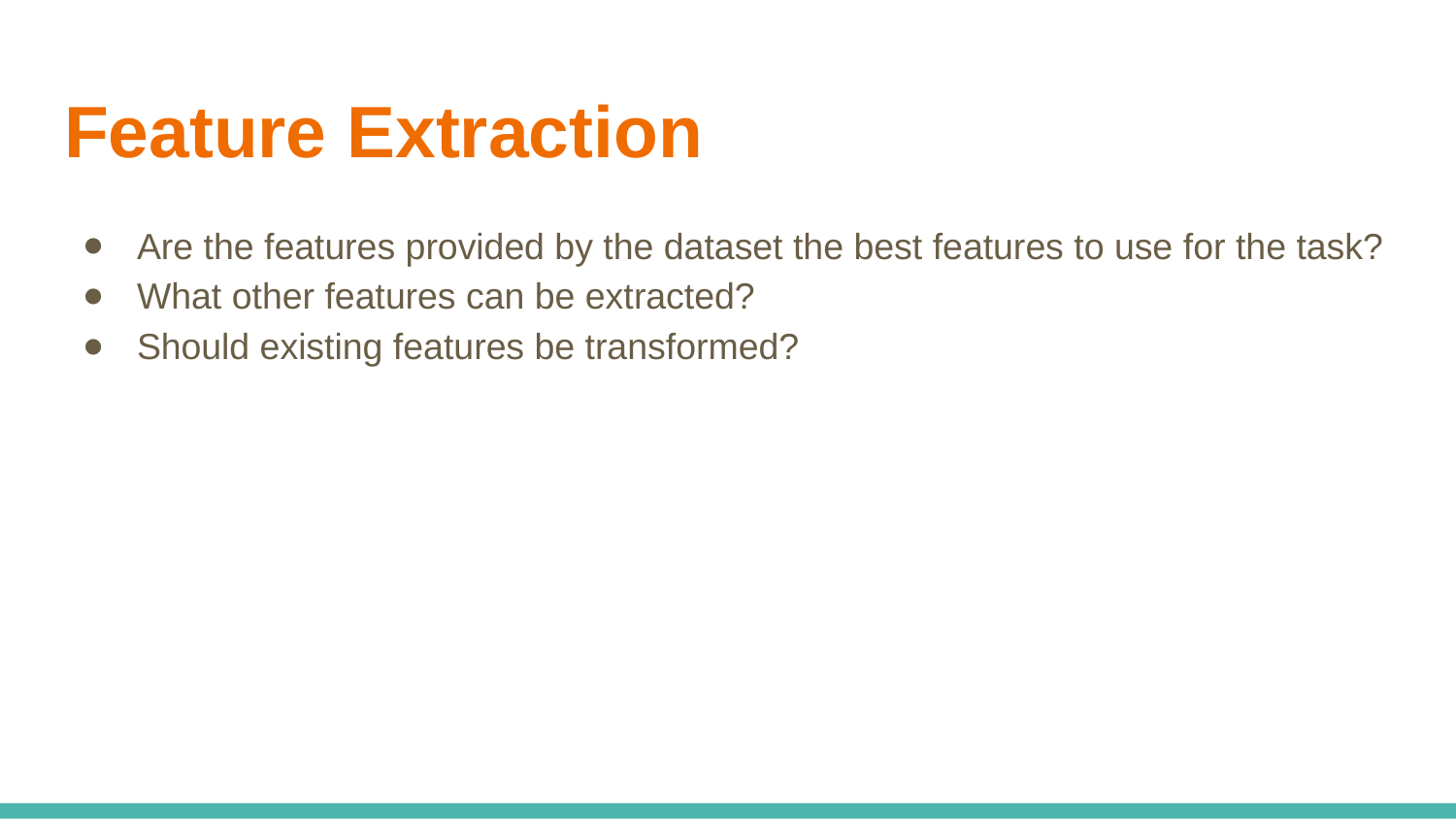

# Feature Extraction
Are the features provided by the dataset the best features to use for the task?
What other features can be extracted?
Should existing features be transformed?